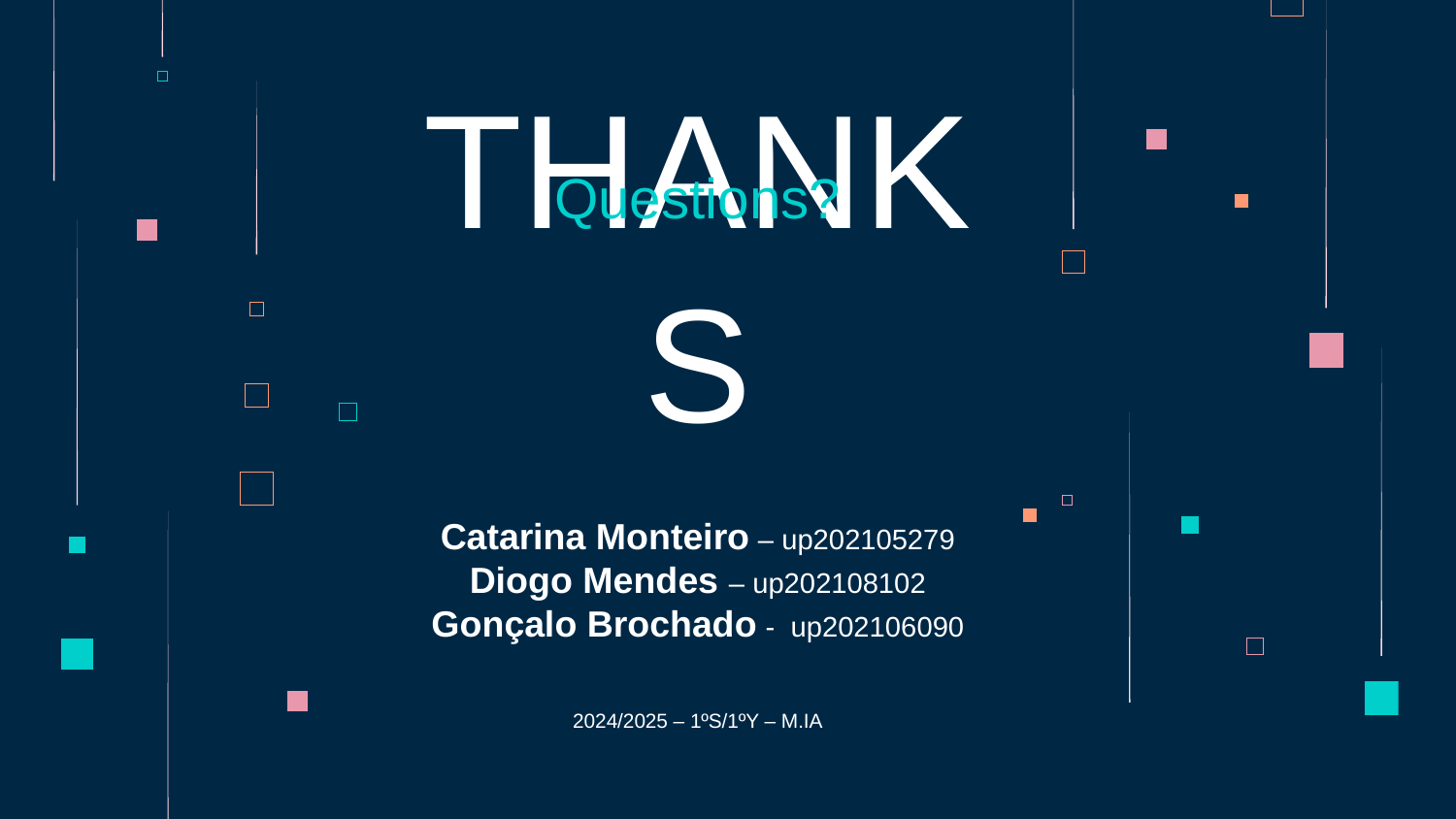

Questions?

# THANKS
Catarina Monteiro – up202105279
Diogo Mendes – up202108102
Gonçalo Brochado -  up202106090
2024/2025 – 1ºS/1ºY – M.IA